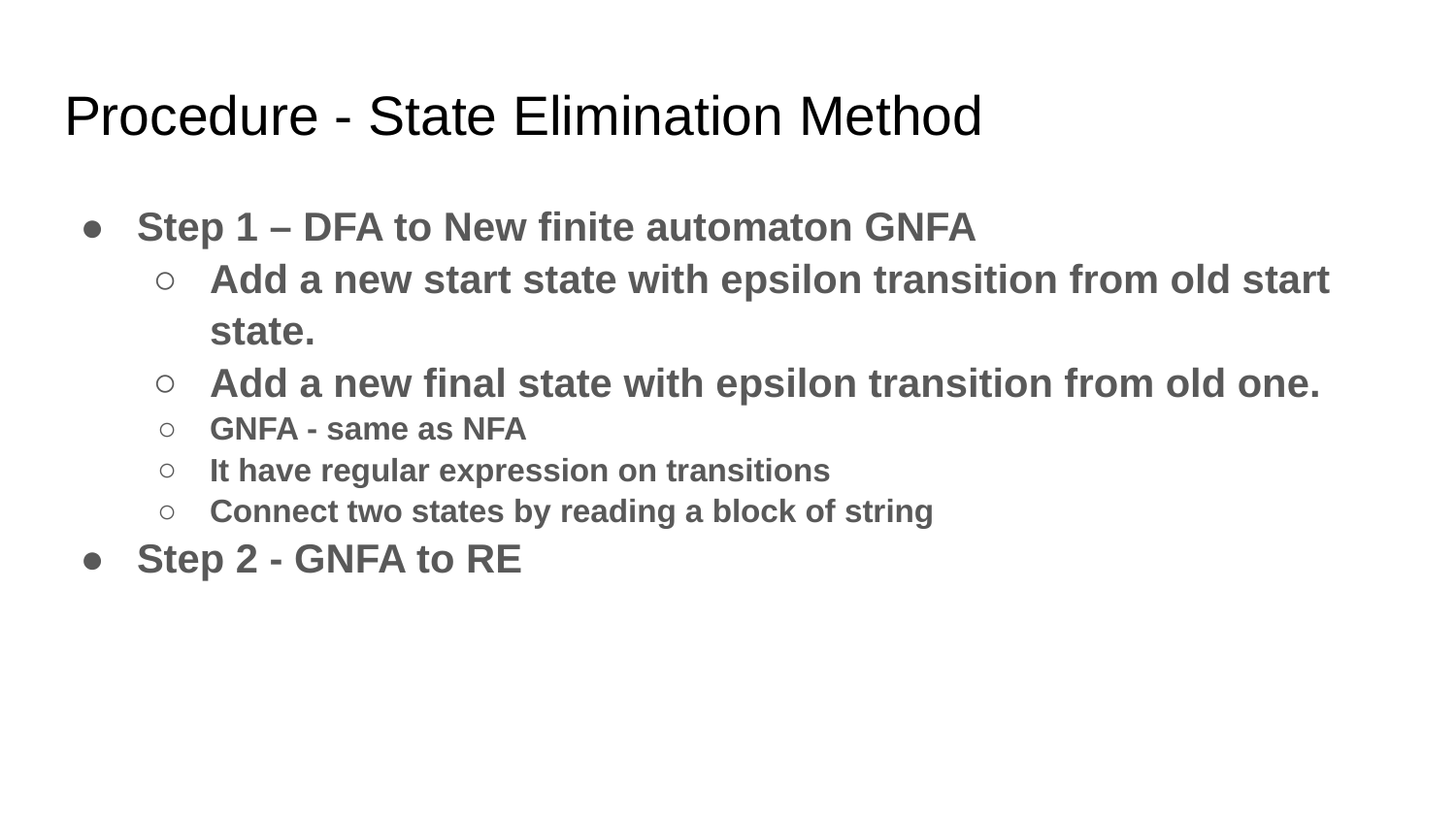

# Procedure - State Elimination Method
Step 1 – DFA to New finite automaton GNFA
Add a new start state with epsilon transition from old start state.
Add a new final state with epsilon transition from old one.
GNFA - same as NFA
It have regular expression on transitions
Connect two states by reading a block of string
Step 2 - GNFA to RE